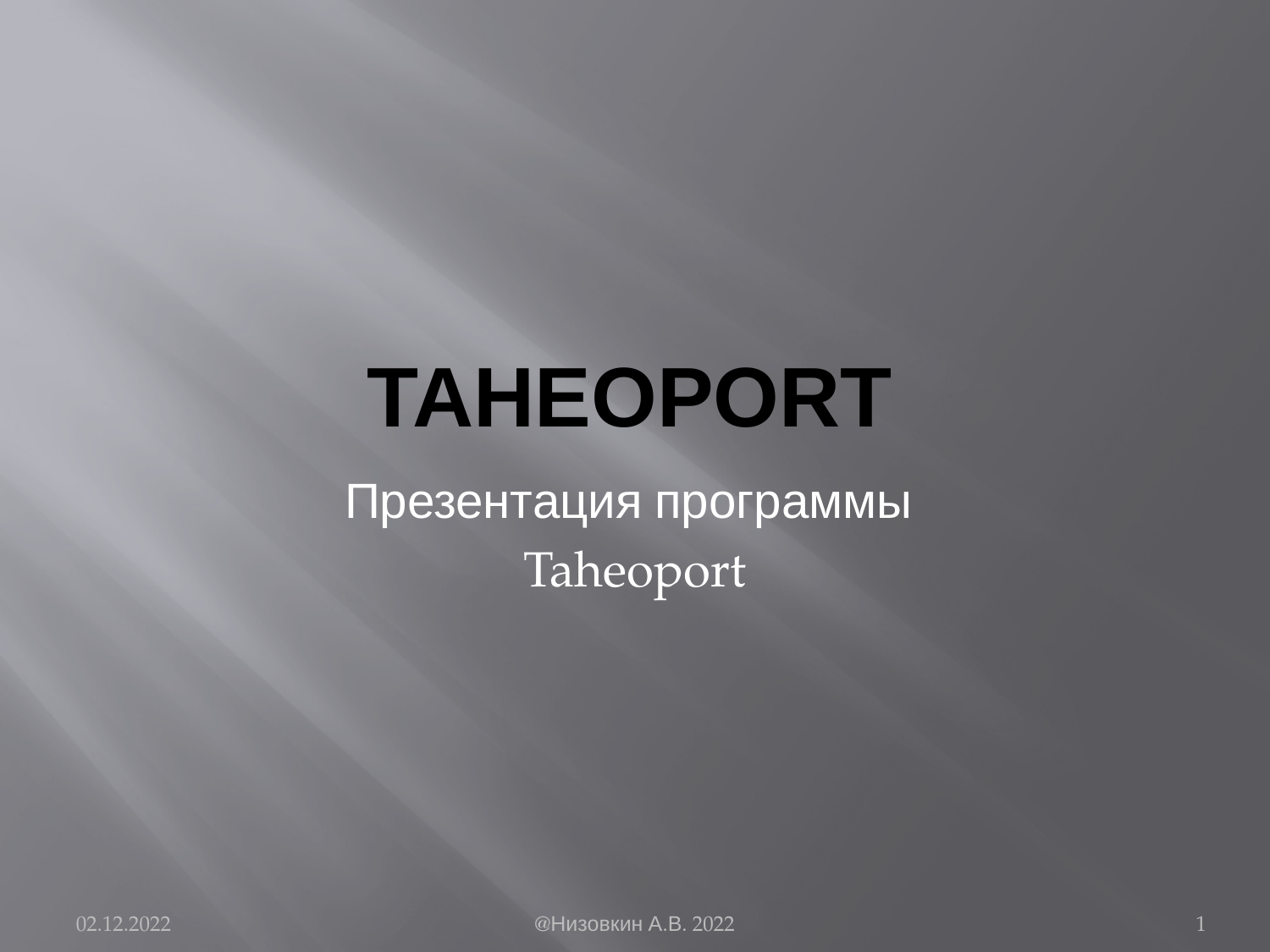

# Taheoport
Презентация программы
Taheoport
02.12.2022
@Низовкин А.В. 2022
1